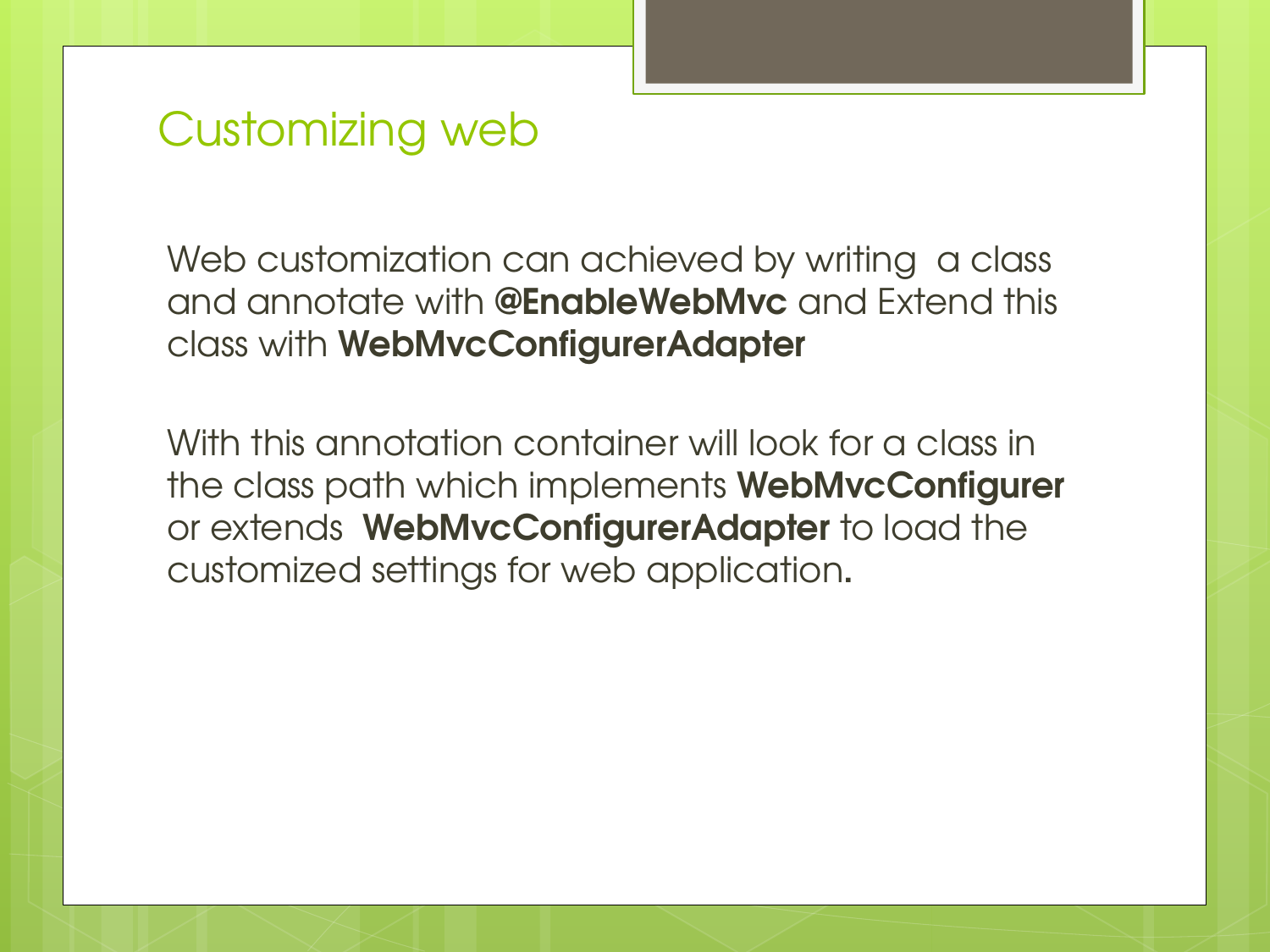

# Customizing web
Web customization can achieved by writing  a class and annotate with @EnableWebMvc and Extend this class with WebMvcConfigurerAdapter

With this annotation container will look for a class in the class path which implements WebMvcConfigurer or extends  WebMvcConfigurerAdapter to load the customized settings for web application.